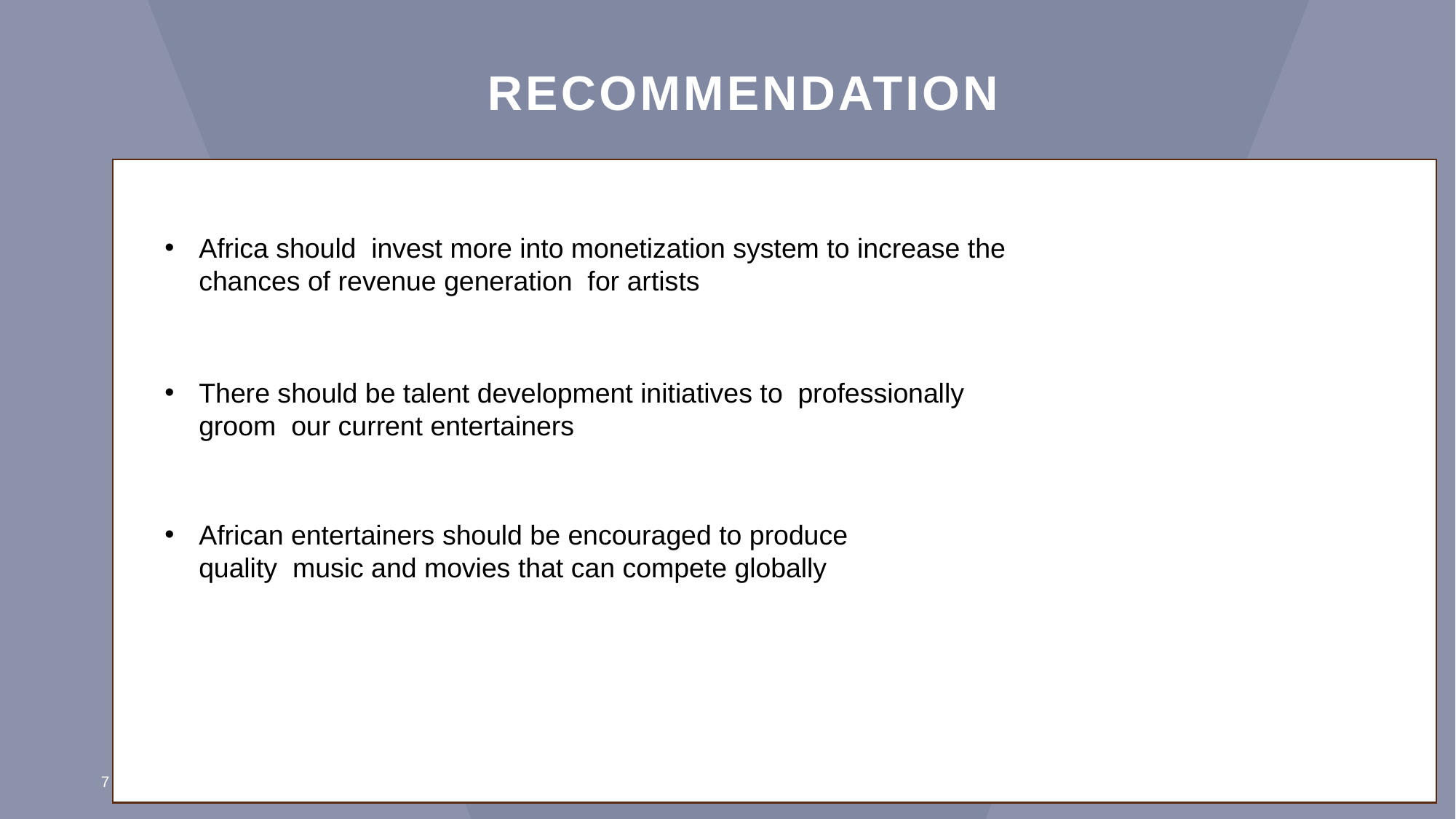

# RECOMMENDATION

Africa should  invest more into monetization system to increase the chances of revenue generation  for artists

There should be talent development initiatives to  professionally  groom  our current entertainers

​
n​
​
African entertainers should be encouraged to produce quality  music and movies that can compete globally

7
Presentation Title
20XX